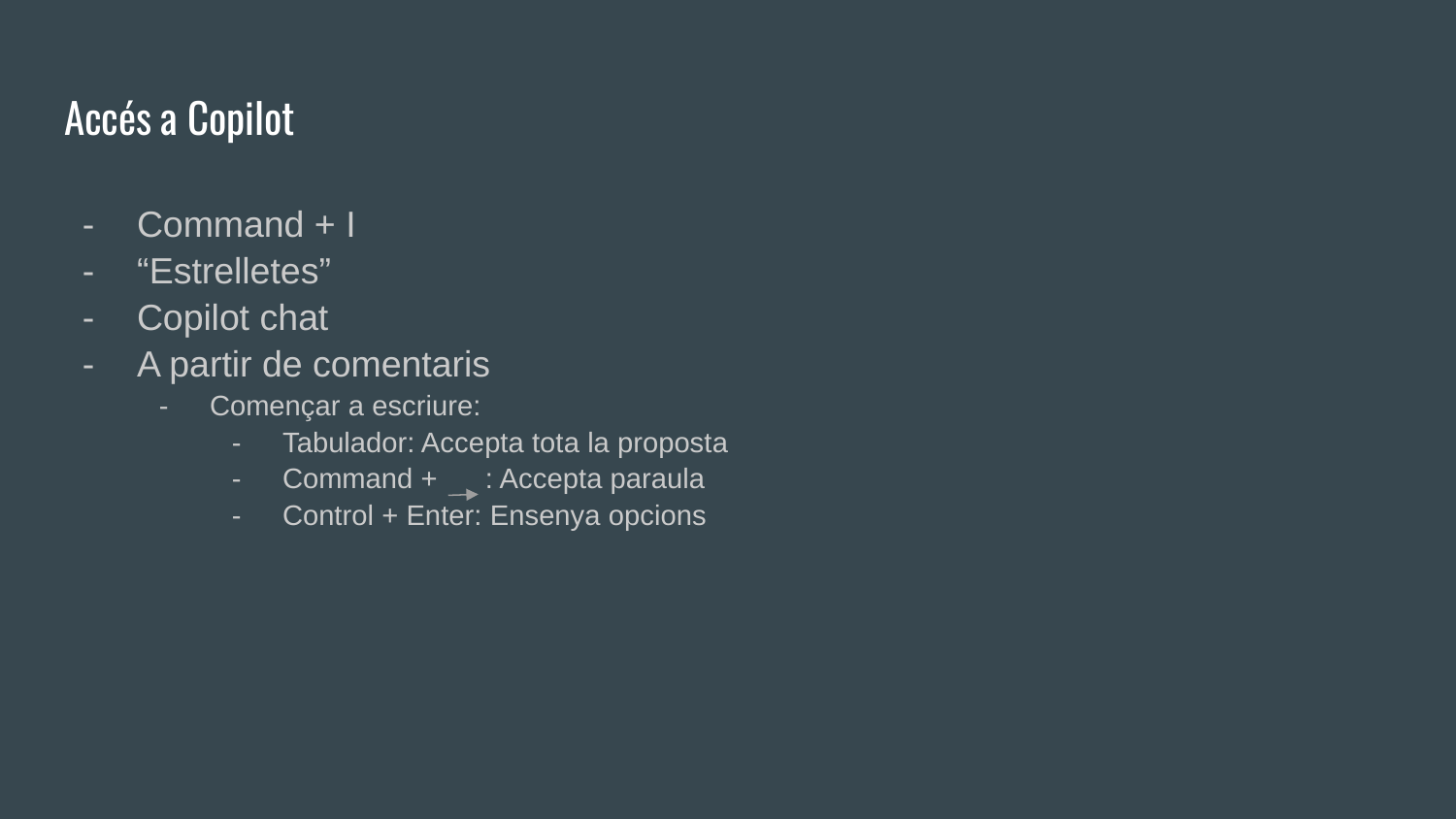

# Accés a Copilot
Command + I
“Estrelletes”
Copilot chat
A partir de comentaris
Començar a escriure:
Tabulador: Accepta tota la proposta
Command +      : Accepta paraula
Control + Enter: Ensenya opcions